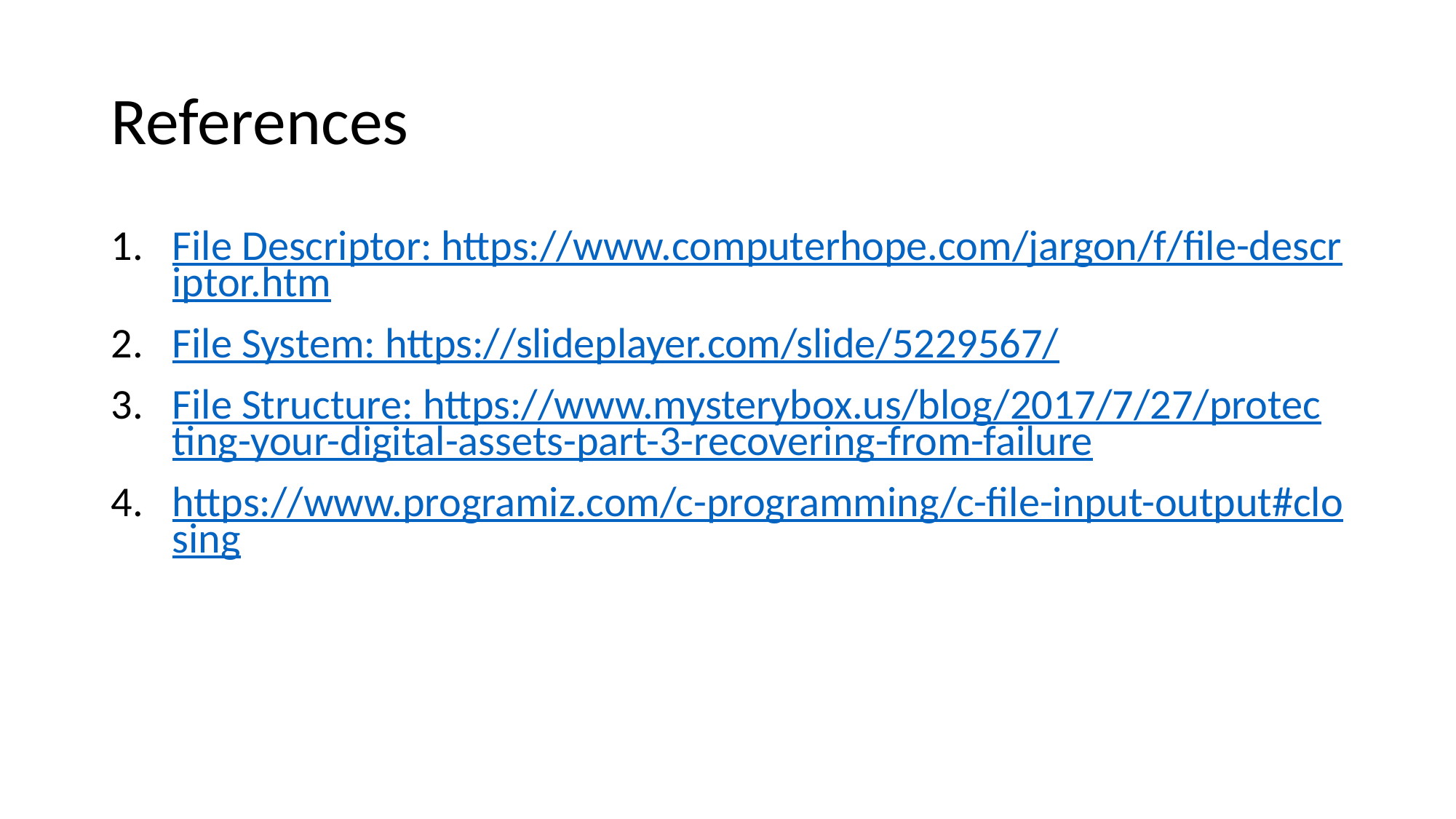

# References
File Descriptor: https://www.computerhope.com/jargon/f/file-descriptor.htm
File System: https://slideplayer.com/slide/5229567/
File Structure: https://www.mysterybox.us/blog/2017/7/27/protecting-your-digital-assets-part-3-recovering-from-failure
https://www.programiz.com/c-programming/c-file-input-output#closing